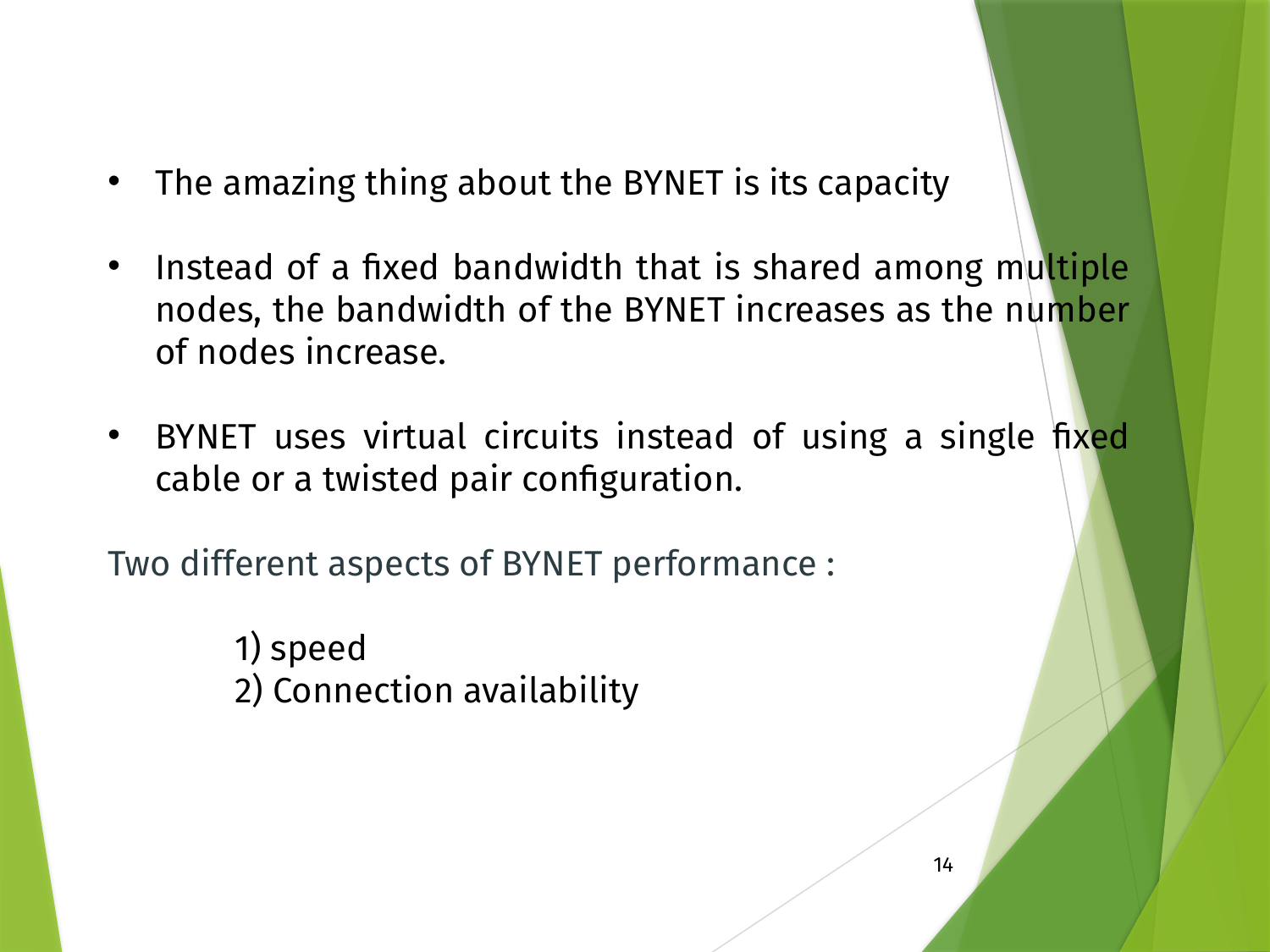

BYNET(Message passing layer)
The amazing thing about the BYNET is its capacity

Instead of a fixed bandwidth that is shared among multiple nodes, the bandwidth of the BYNET increases as the number of nodes increase.

BYNET uses virtual circuits instead of using a single fixed cable or a twisted pair configuration.

Two different aspects of BYNET performance :

	1) speed
	2) Connection availability
14